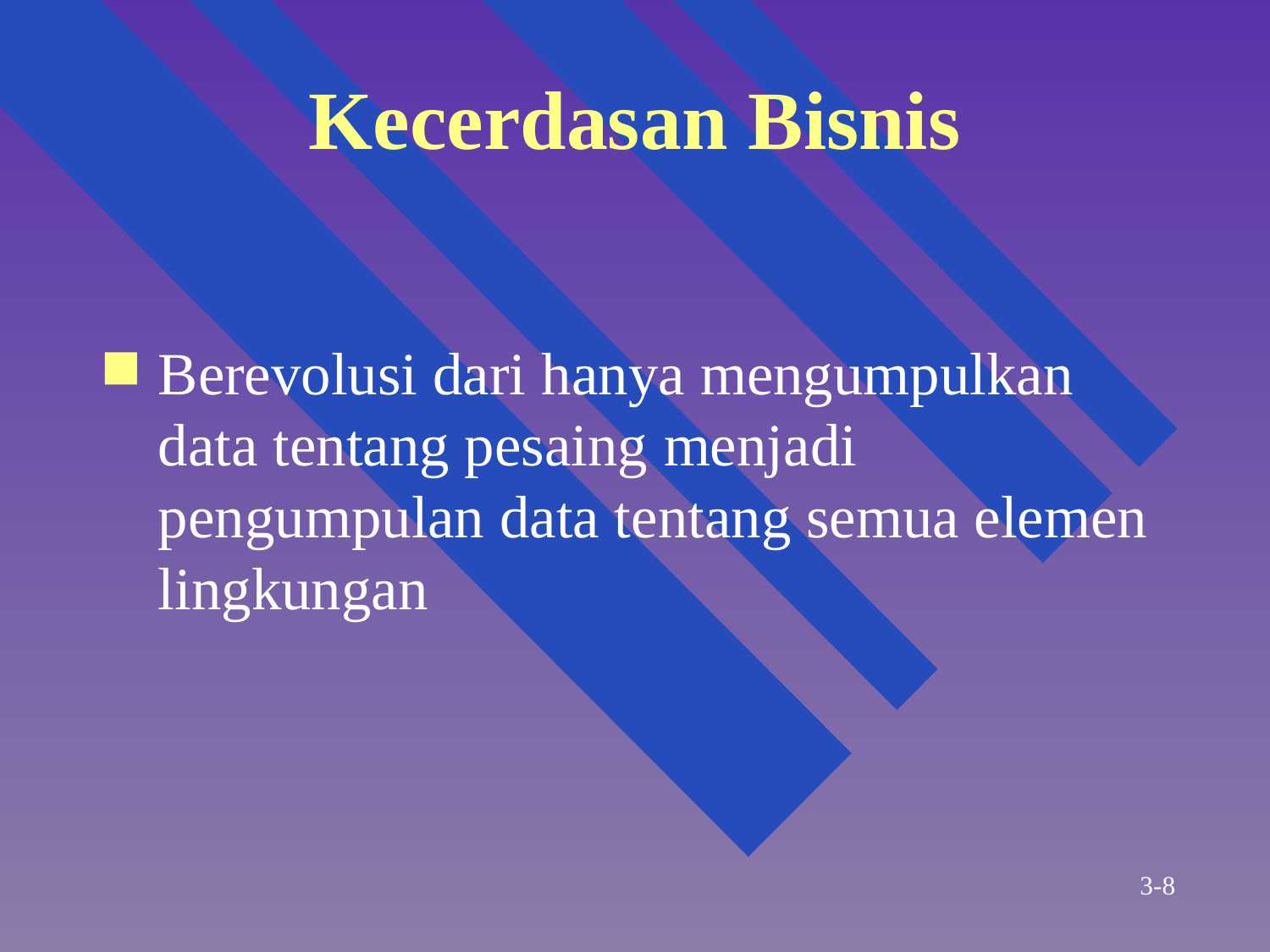

# Kecerdasan Bisnis
Berevolusi dari hanya mengumpulkan data tentang pesaing menjadi pengumpulan data tentang semua elemen lingkungan
3-8